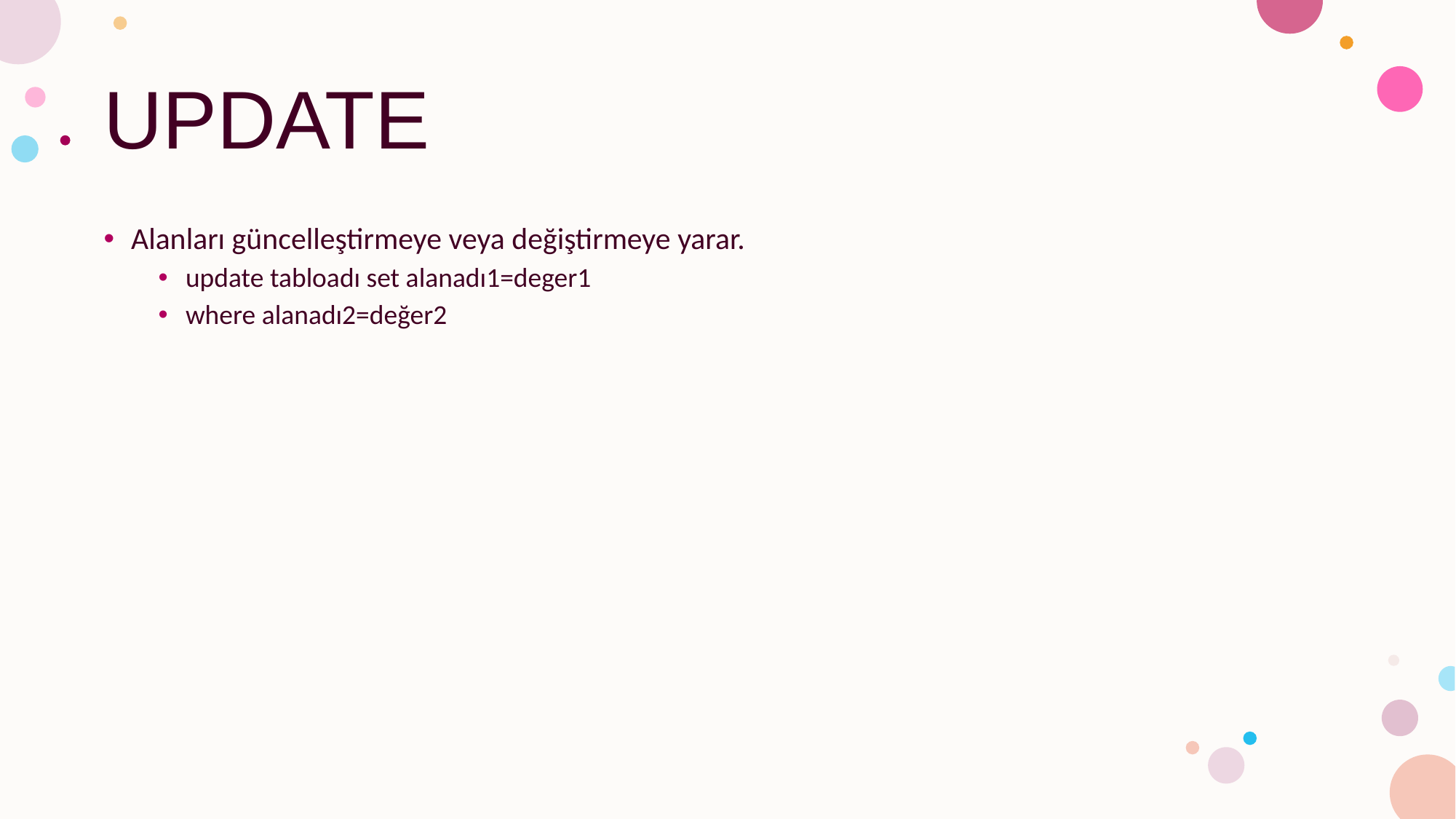

# UPDATE
Alanları güncelleştirmeye veya değiştirmeye yarar.
update tabloadı set alanadı1=deger1
where alanadı2=değer2